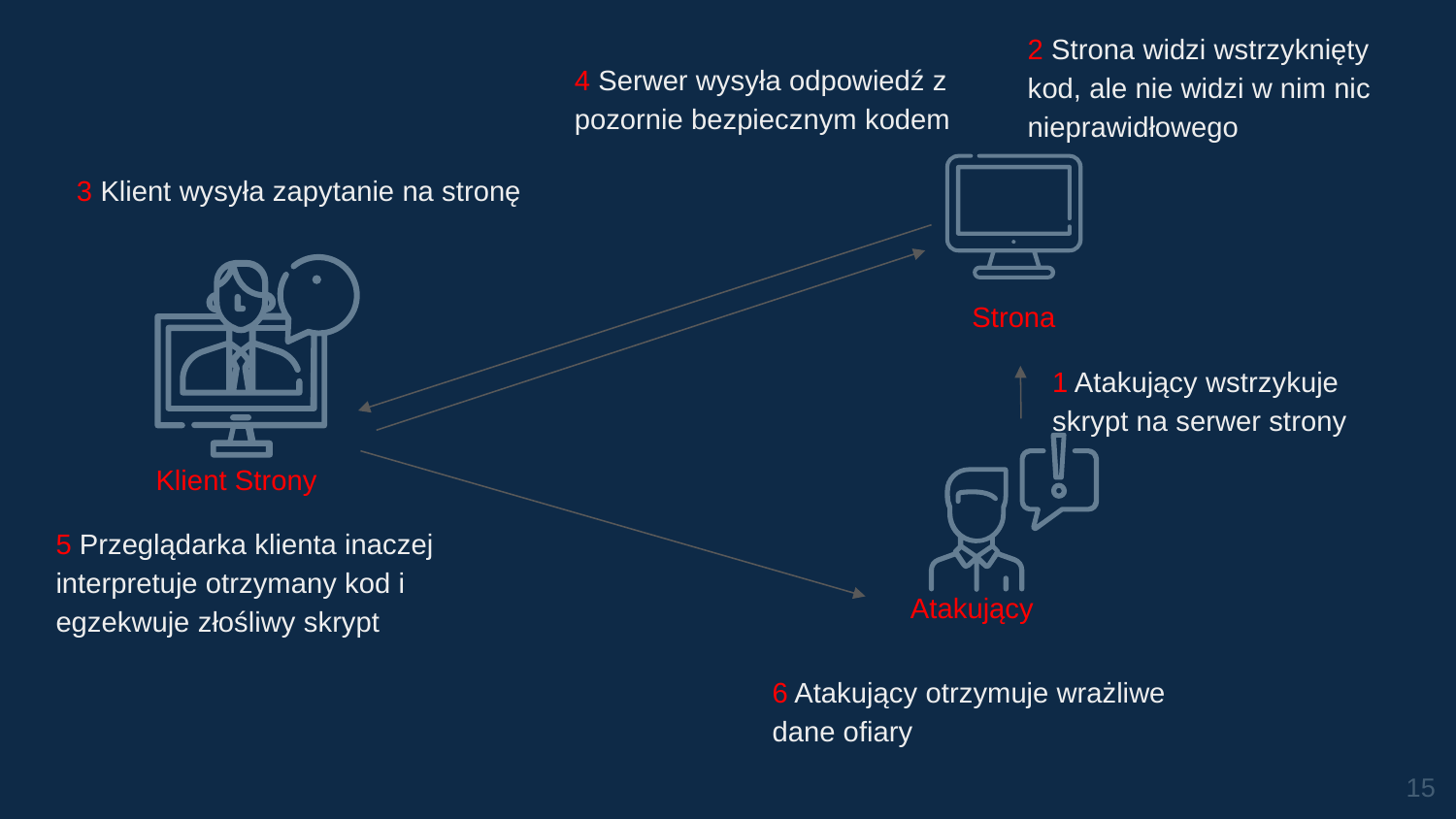

2 Strona widzi wstrzyknięty kod, ale nie widzi w nim nic nieprawidłowego
4 Serwer wysyła odpowiedź z pozornie bezpiecznym kodem
3 Klient wysyła zapytanie na stronę

Strona
1 Atakujący wstrzykuje skrypt na serwer strony

Klient Strony
5 Przeglądarka klienta inaczej interpretuje otrzymany kod i egzekwuje złośliwy skrypt
Atakujący
6 Atakujący otrzymuje wrażliwe dane ofiary
15